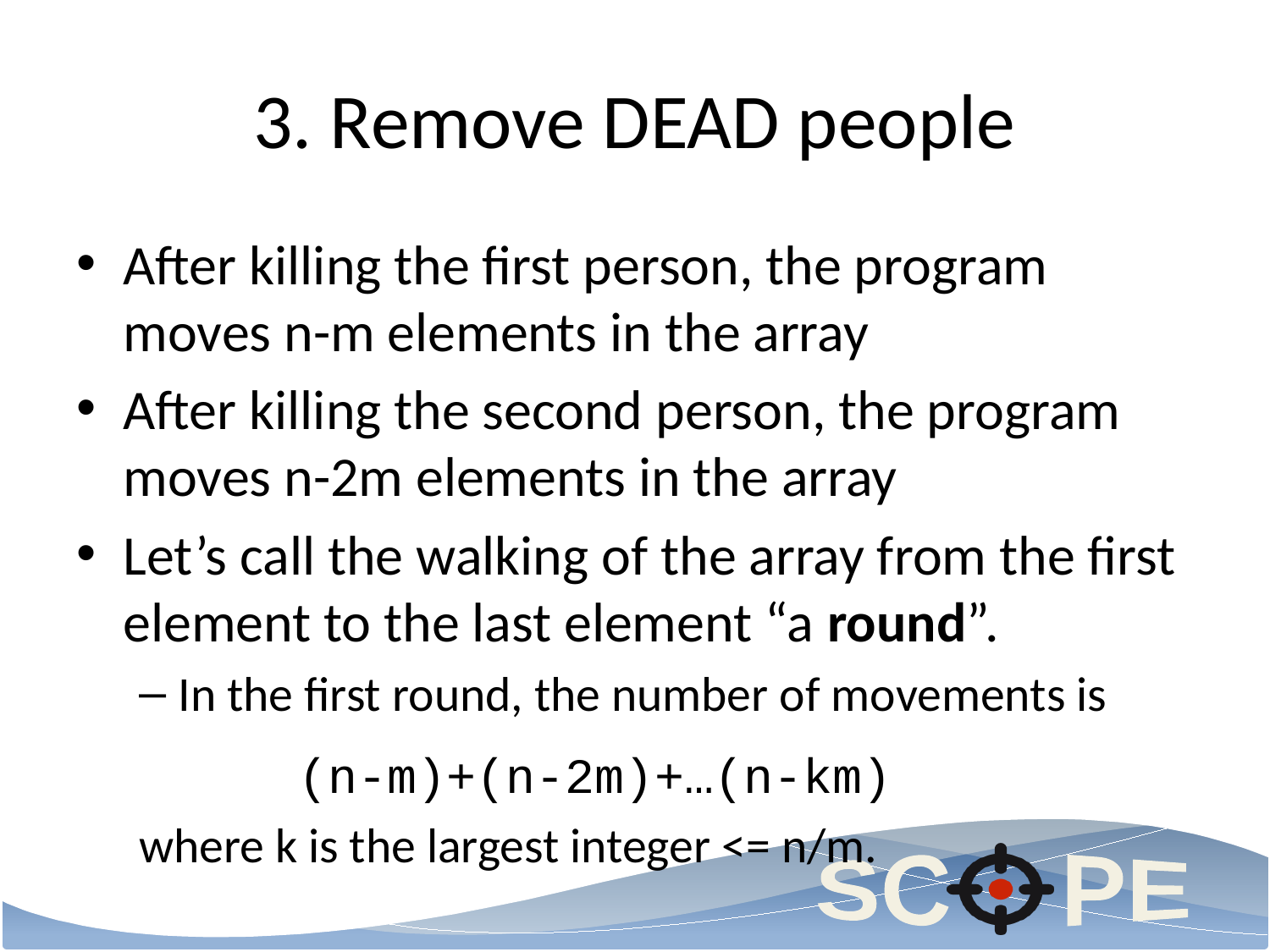

# 3. Remove DEAD people
After killing the first person, the program moves n-m elements in the array
After killing the second person, the program moves n-2m elements in the array
Let’s call the walking of the array from the first element to the last element “a round”.
In the first round, the number of movements is

where k is the largest integer <= n/m.
(n-m)+(n-2m)+…(n-km)